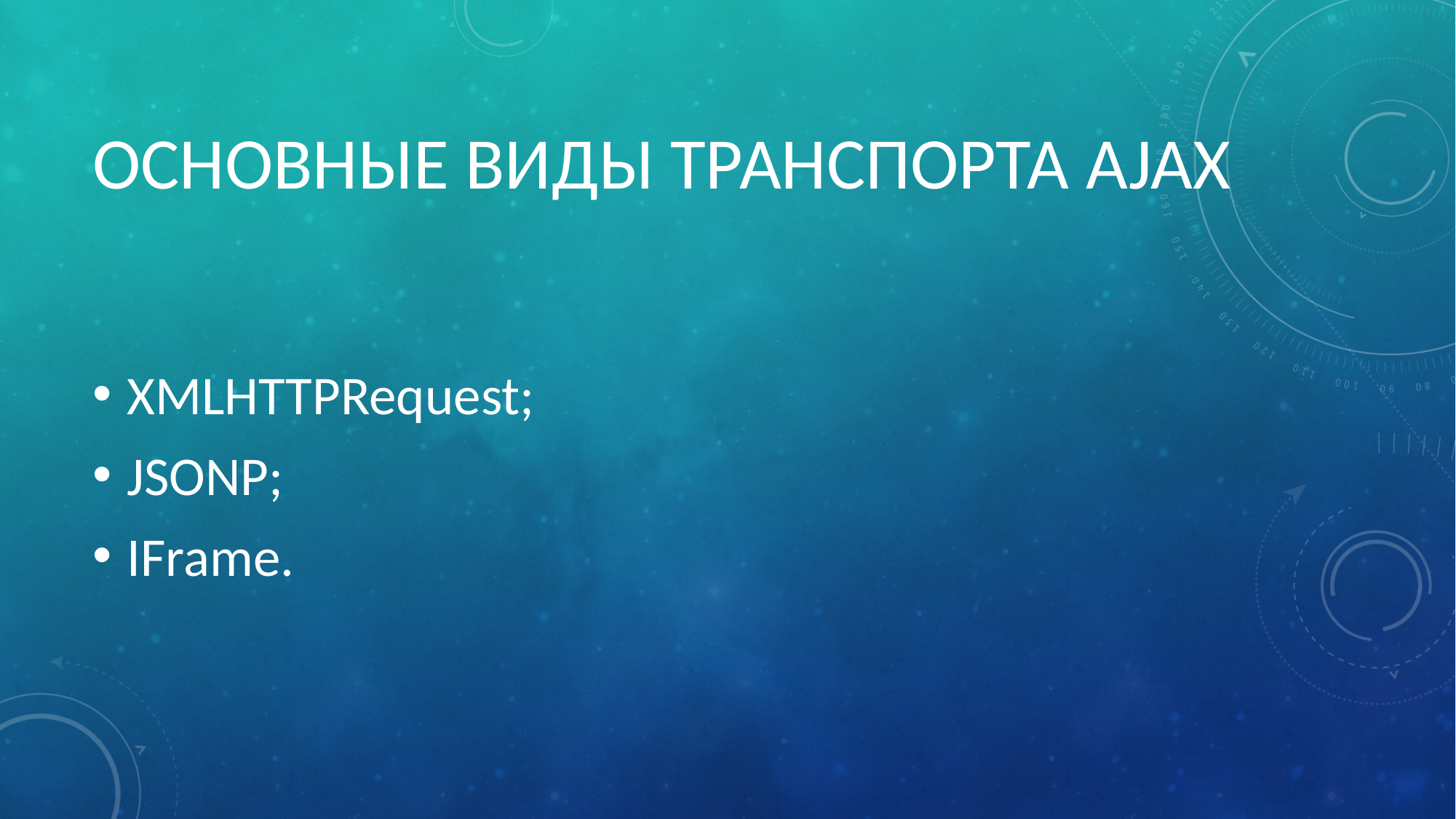

# Основные виды транспорта Ajax
XMLHTTPRequest;
JSONP;
IFrame.